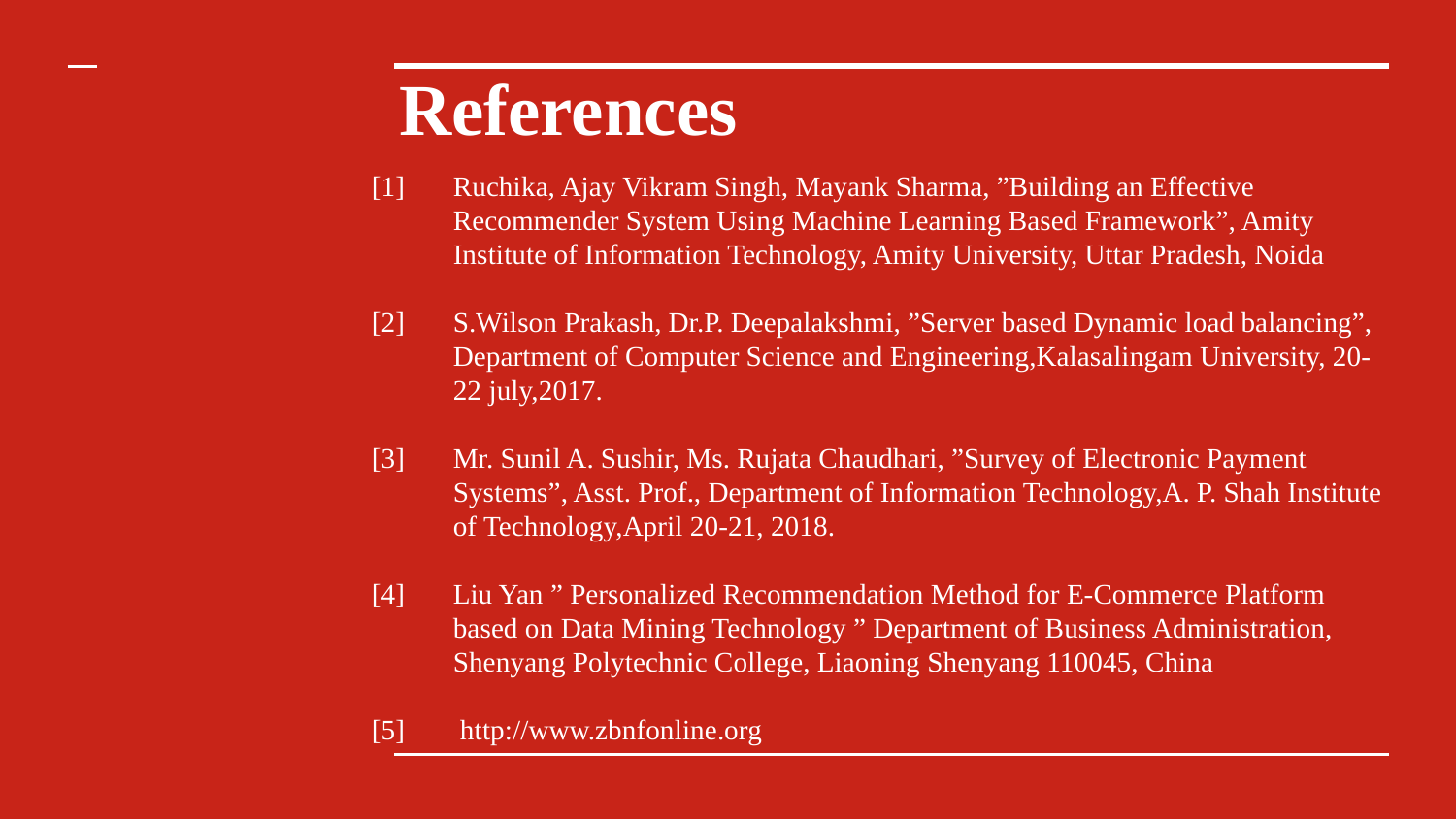

# References
[1]	Ruchika, Ajay Vikram Singh, Mayank Sharma, ”Building an Effective Recommender System Using Machine Learning Based Framework”, Amity Institute of Information Technology, Amity University, Uttar Pradesh, Noida

[2] 	S.Wilson Prakash, Dr.P. Deepalakshmi, ”Server based Dynamic load balancing”, Department of Computer Science and Engineering,Kalasalingam University, 20-22 july,2017.

[3]	Mr. Sunil A. Sushir, Ms. Rujata Chaudhari, ”Survey of Electronic Payment Systems”, Asst. Prof., Department of Information Technology,A. P. Shah Institute of Technology,April 20-21, 2018.

[4] 	Liu Yan ” Personalized Recommendation Method for E-Commerce Platform based on Data Mining Technology ” Department of Business Administration, Shenyang Polytechnic College, Liaoning Shenyang 110045, China

[5]	 http://www.zbnfonline.org